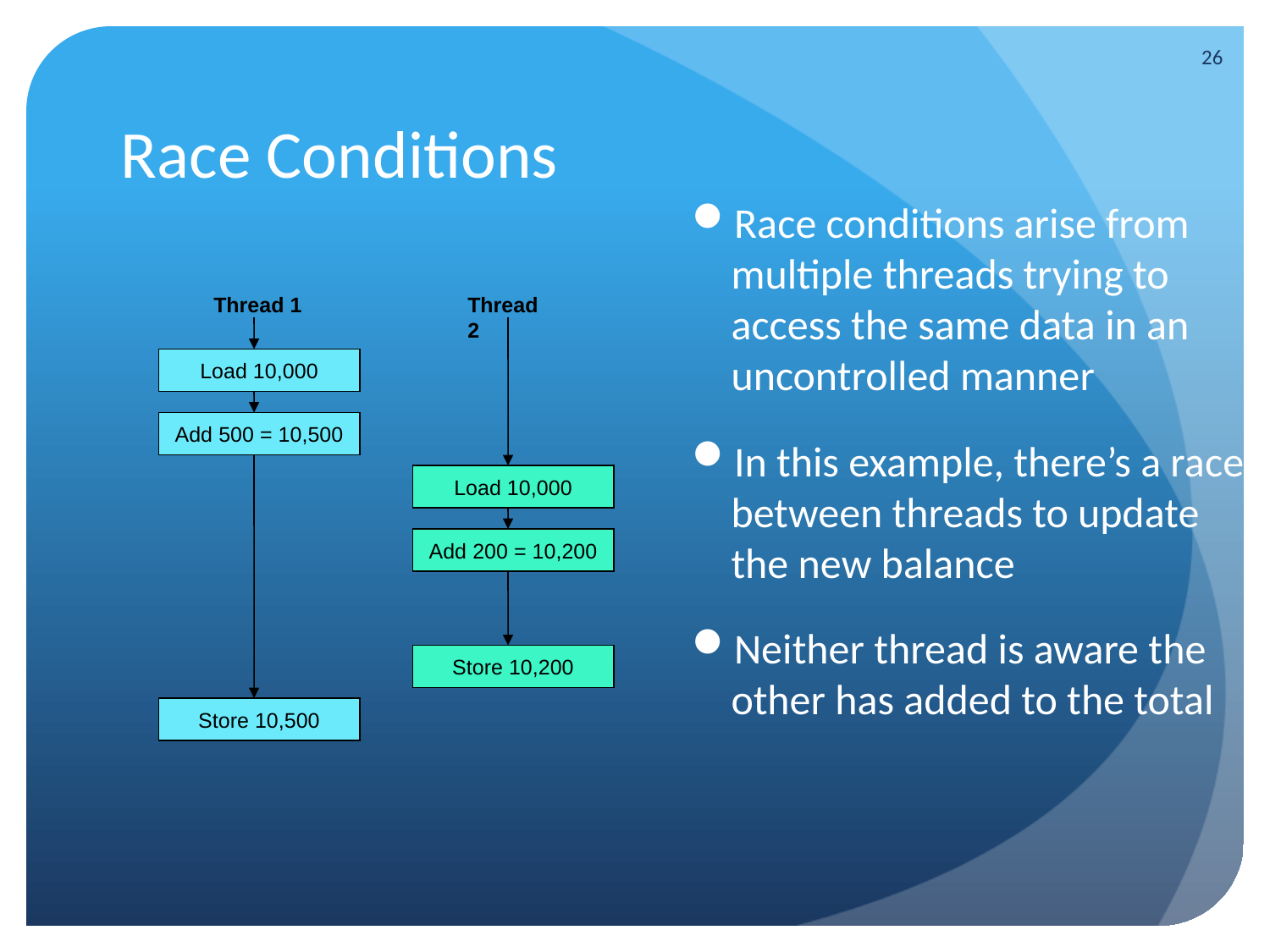

26
# Race Conditions
Race conditions arise from multiple threads trying to access the same data in an uncontrolled manner
In this example, there’s a race between threads to update the new balance
Neither thread is aware the other has added to the total

Thread 1

Load 10,000

Add 500 = 10,500

Store 10,500
Thread 2

Load 10,000

Add 200 = 10,200

Store 10,200